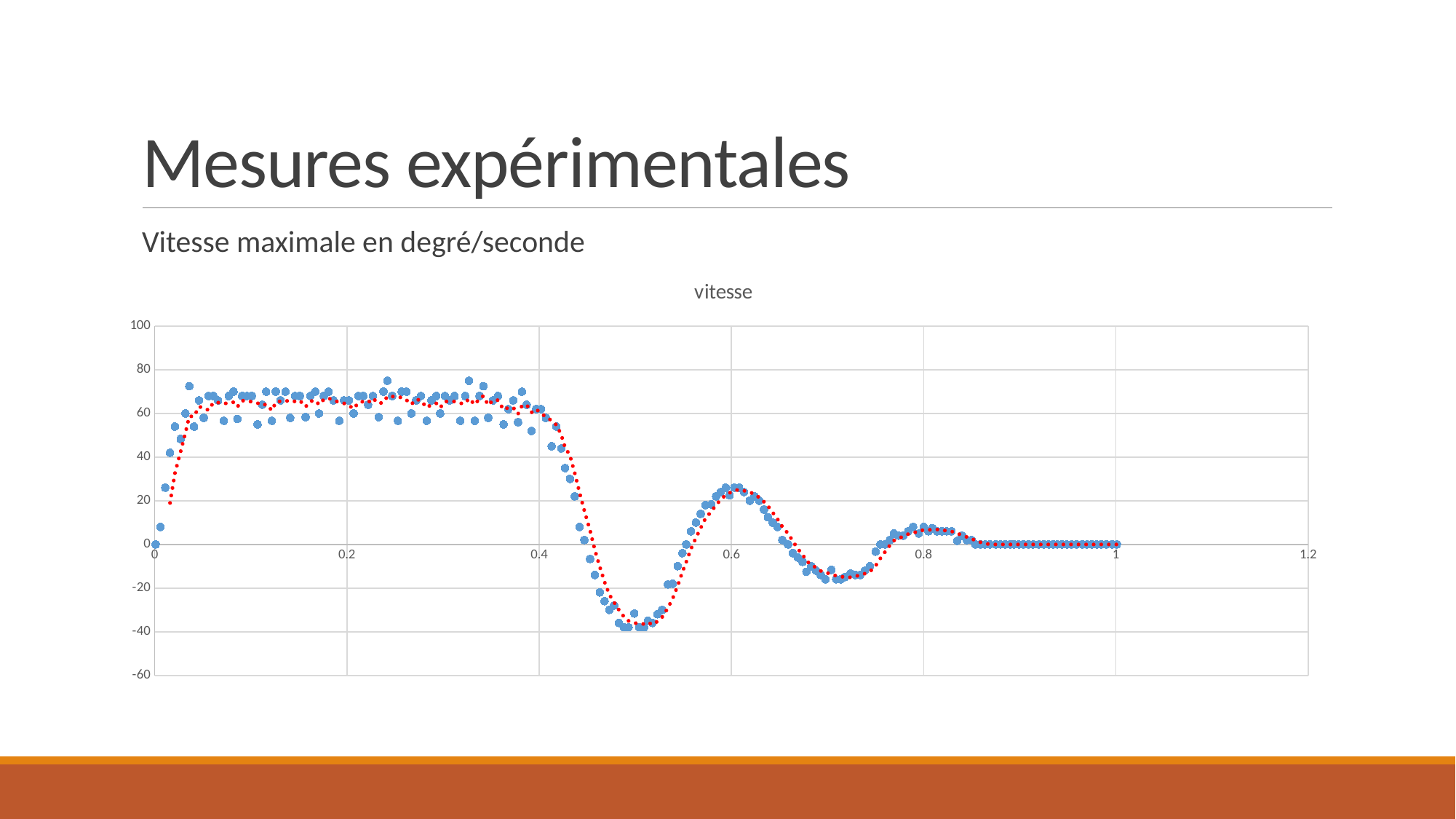

# Mesures expérimentales
Vitesse maximale en degré/seconde

### Chart:

| Category | vitesse |
|---|---|